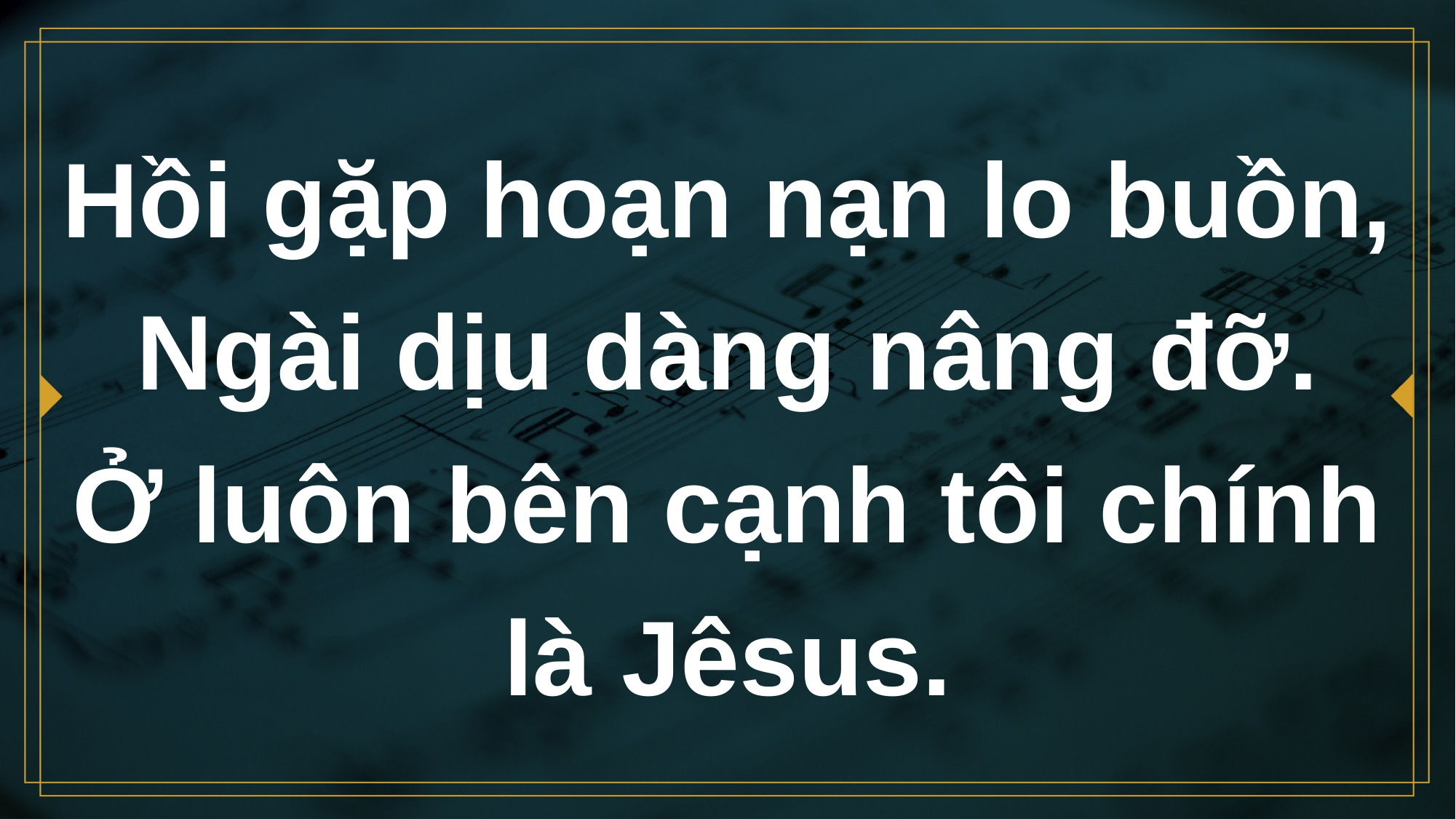

# Hồi gặp hoạn nạn lo buồn, Ngài dịu dàng nâng đỡ. Ở luôn bên cạnh tôi chính là Jêsus.